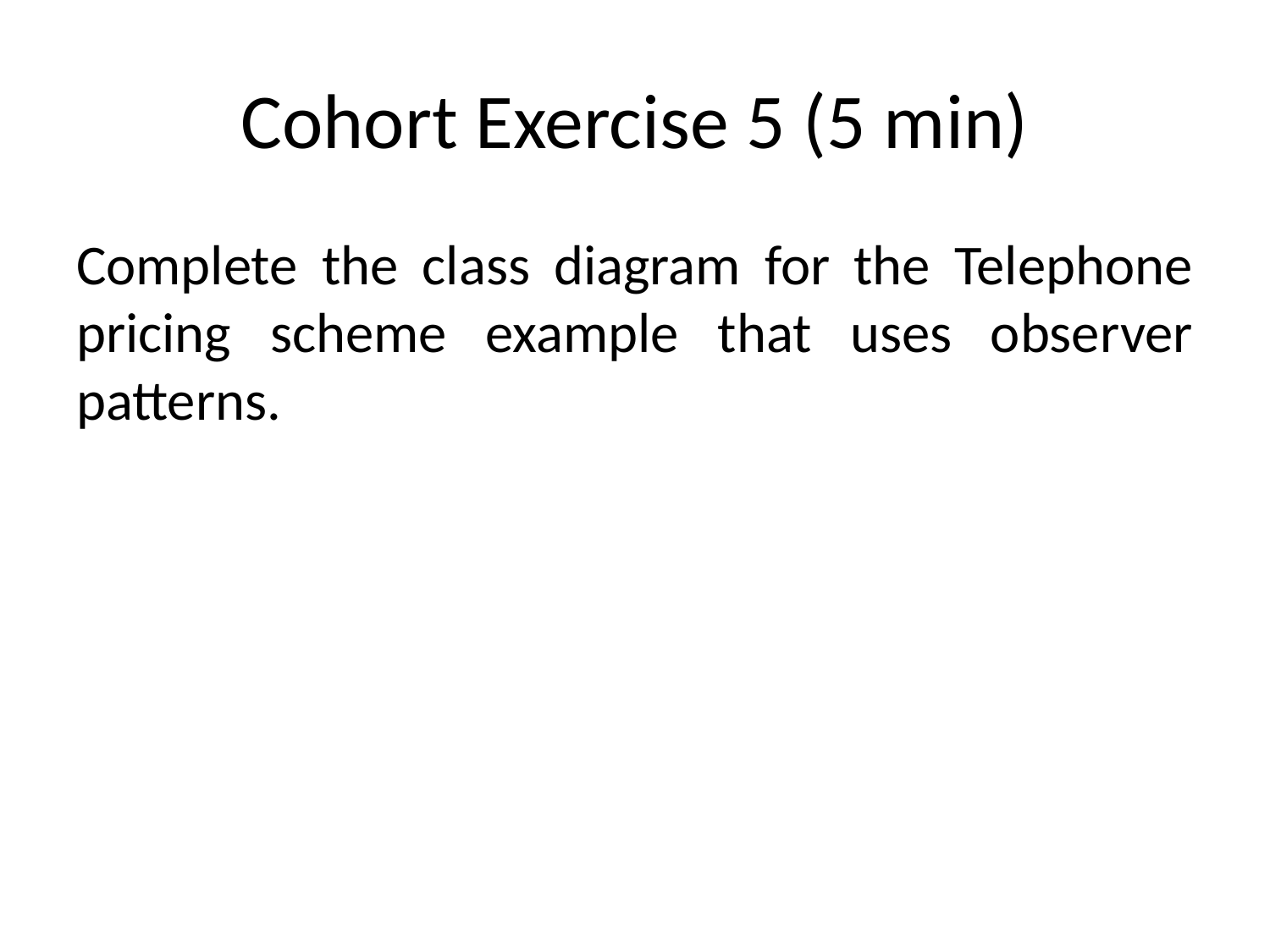

# Cohort Exercise 5 (5 min)
Complete the class diagram for the Telephone pricing scheme example that uses observer patterns.